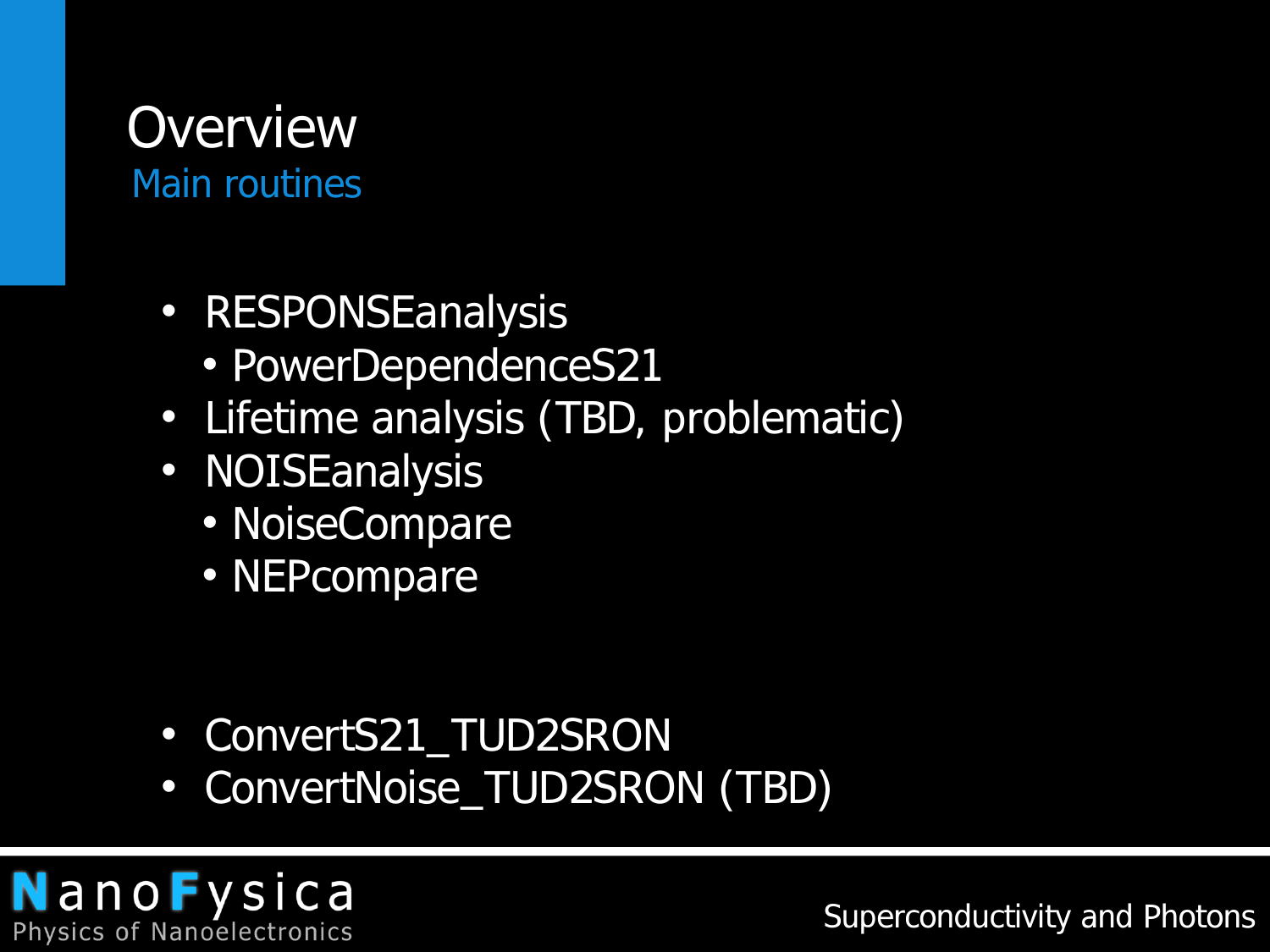

# Overview
Main routines
 RESPONSEanalysis
PowerDependenceS21
 Lifetime analysis (TBD, problematic)
 NOISEanalysis
NoiseCompare
NEPcompare

 ConvertS21_TUD2SRON
 ConvertNoise_TUD2SRON (TBD)